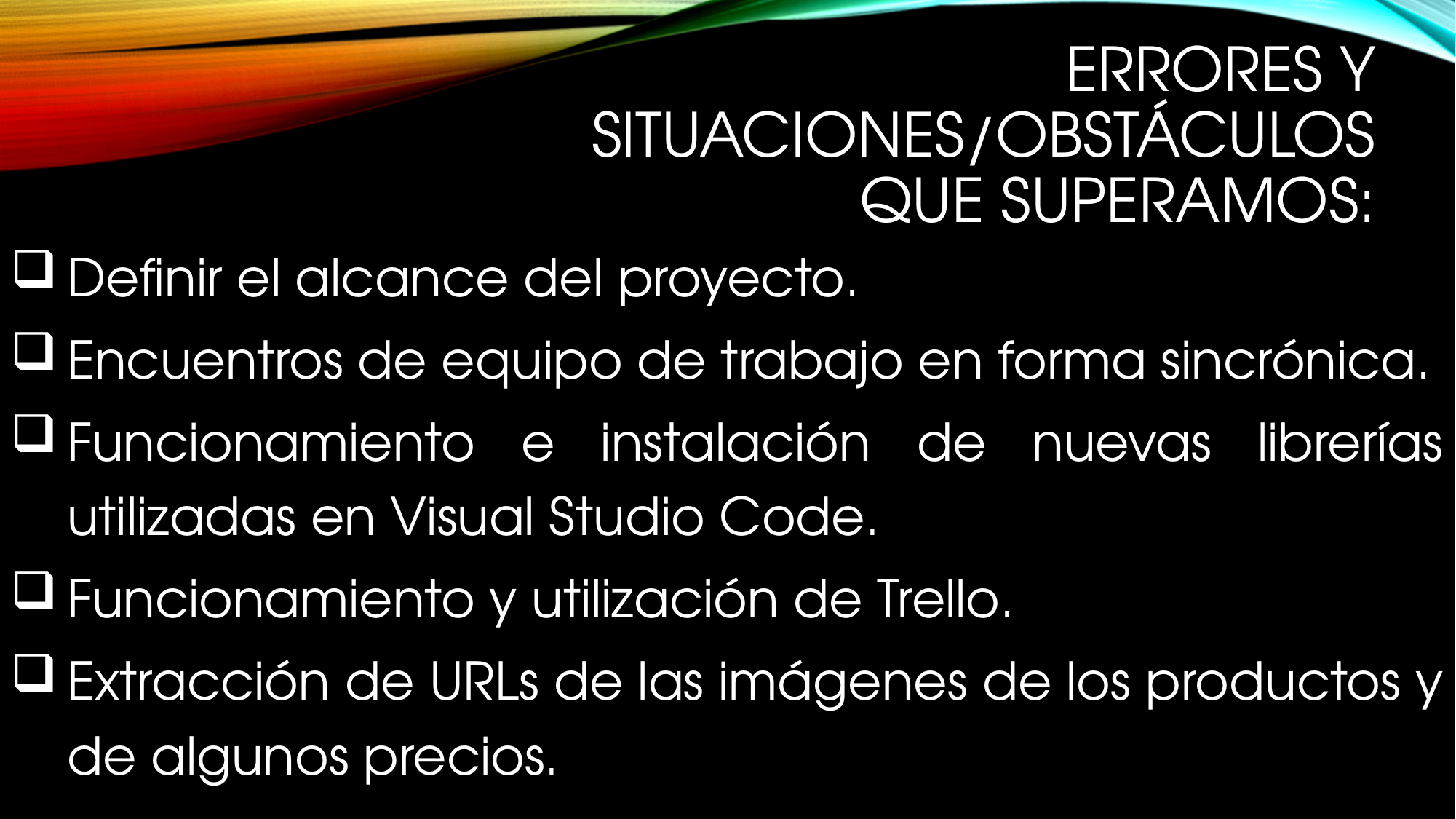

Errores y situaciones/obstáculos que superamos:

Definir el alcance del proyecto.
Encuentros de equipo de trabajo en forma sincrónica.
Funcionamiento e instalación de nuevas librerías utilizadas en Visual Studio Code.
Funcionamiento y utilización de Trello.
Extracción de URLs de las imágenes de los productos y de algunos precios.